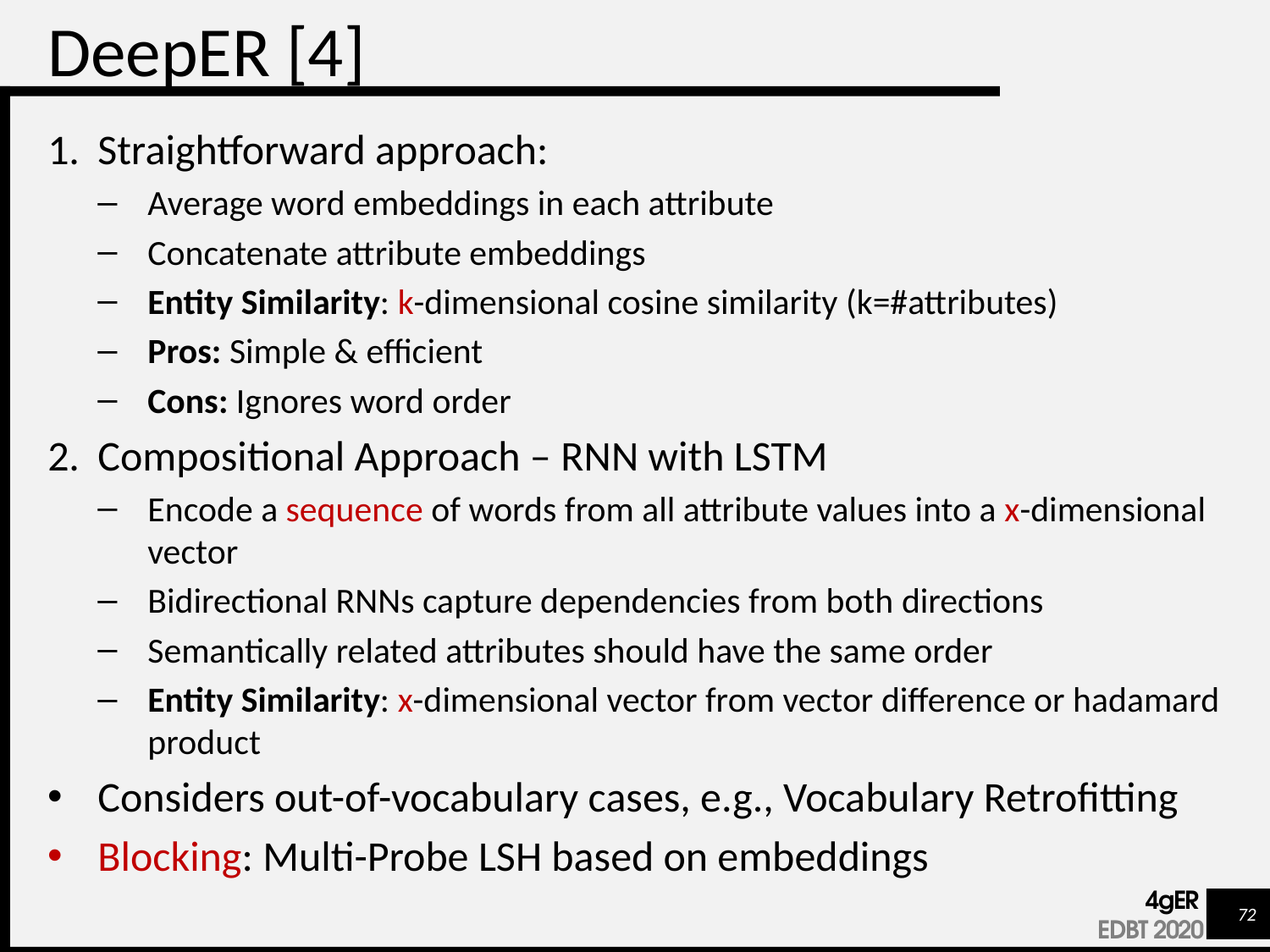

DeepER [4]
Straightforward approach:
Average word embeddings in each attribute
Concatenate attribute embeddings
Entity Similarity: k-dimensional cosine similarity (k=#attributes)
Pros: Simple & efficient
Cons: Ignores word order
Compositional Approach – RNN with LSTM
Encode a sequence of words from all attribute values into a x-dimensional vector
Bidirectional RNNs capture dependencies from both directions
Semantically related attributes should have the same order
Entity Similarity: x-dimensional vector from vector difference or hadamard product
Considers out-of-vocabulary cases, e.g., Vocabulary Retrofitting
Blocking: Multi-Probe LSH based on embeddings